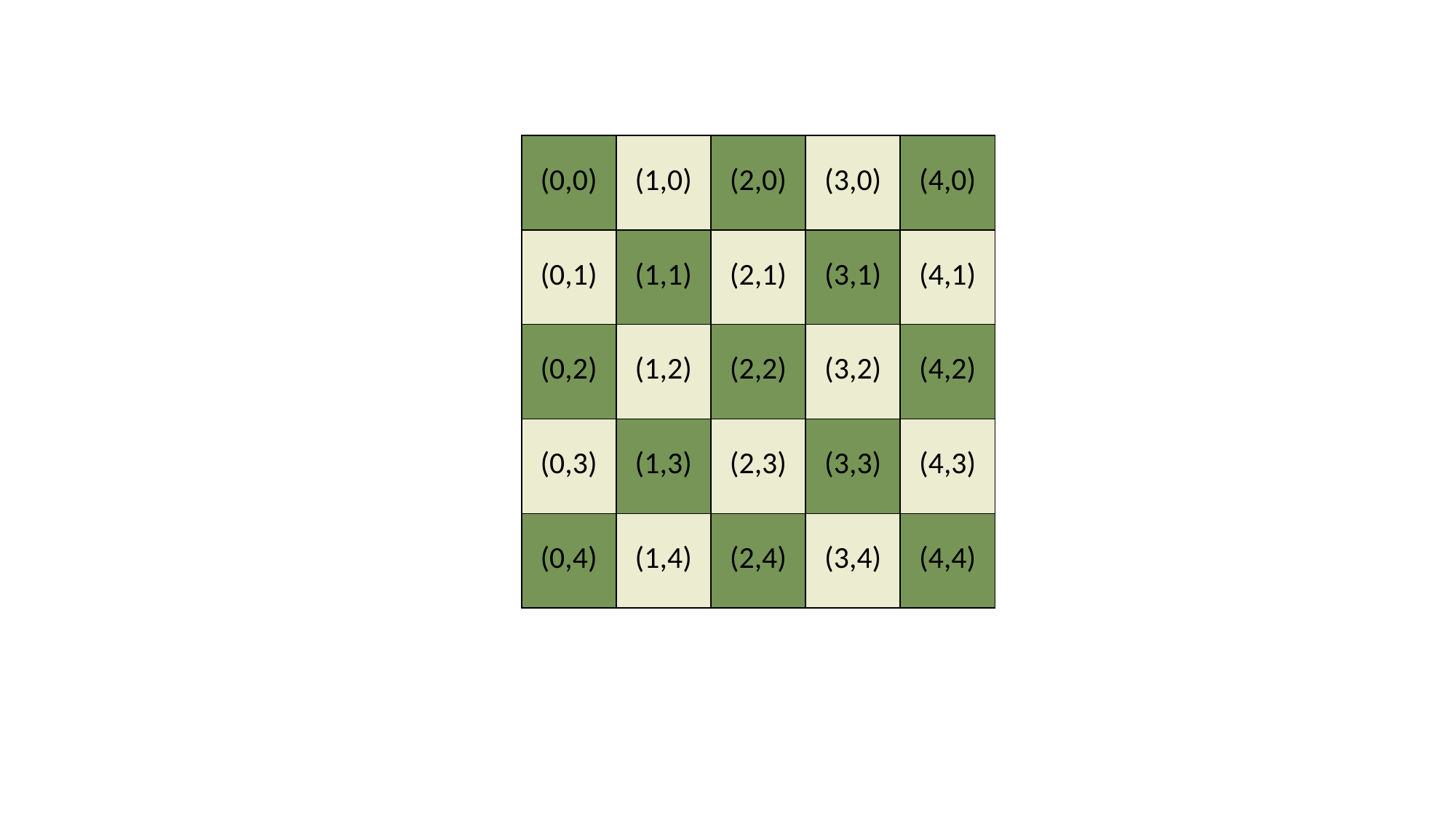

| (0,0) | (1,0) | (2,0) | (3,0) | (4,0) |
| --- | --- | --- | --- | --- |
| (0,1) | (1,1) | (2,1) | (3,1) | (4,1) |
| (0,2) | (1,2) | (2,2) | (3,2) | (4,2) |
| (0,3) | (1,3) | (2,3) | (3,3) | (4,3) |
| (0,4) | (1,4) | (2,4) | (3,4) | (4,4) |